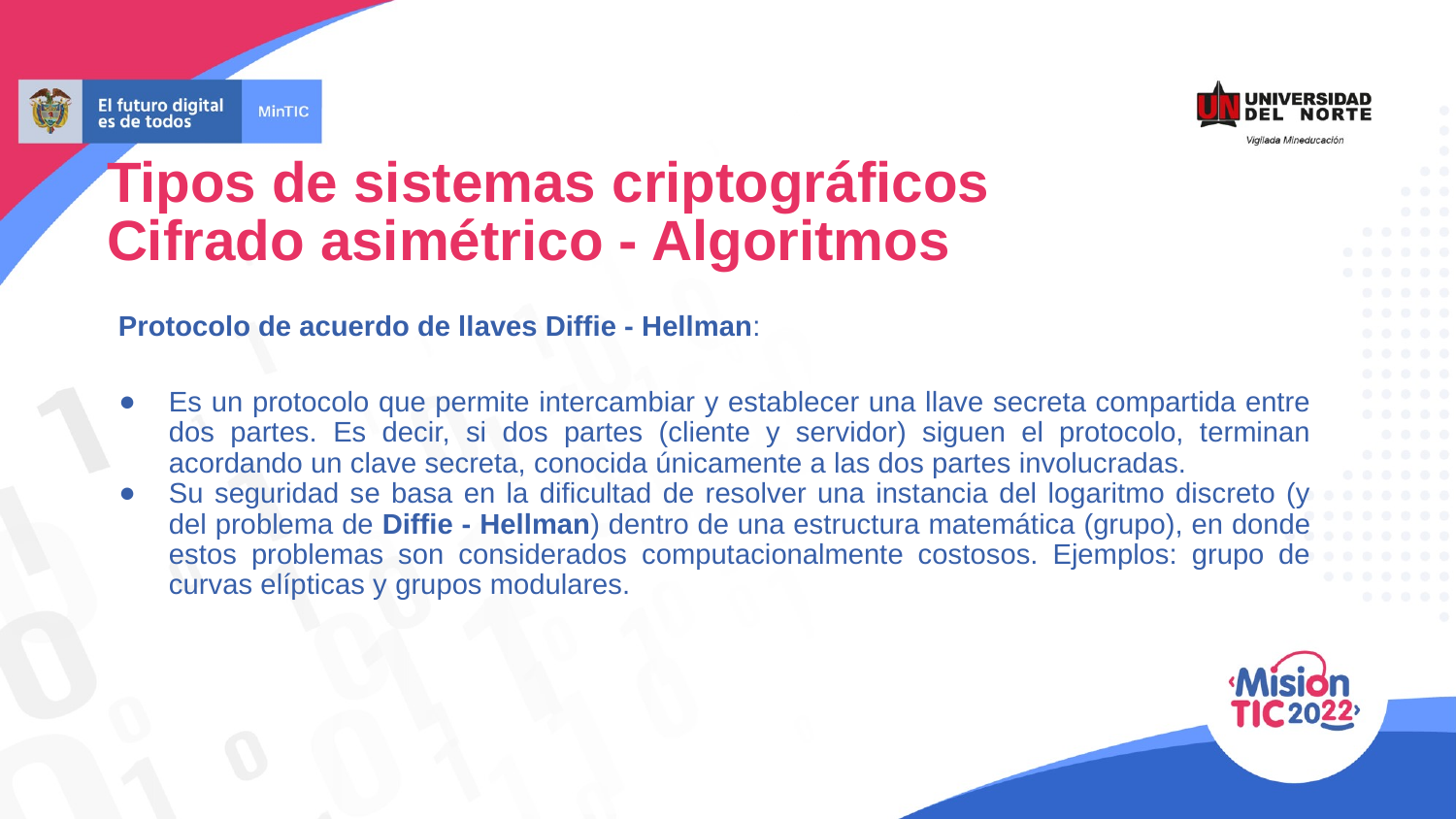

Tipos de sistemas criptográficos
Cifrado asimétrico - Algoritmos
Protocolo de acuerdo de llaves Diffie - Hellman:

Es un protocolo que permite intercambiar y establecer una llave secreta compartida entre dos partes. Es decir, si dos partes (cliente y servidor) siguen el protocolo, terminan acordando un clave secreta, conocida únicamente a las dos partes involucradas.
Su seguridad se basa en la dificultad de resolver una instancia del logaritmo discreto (y del problema de Diffie - Hellman) dentro de una estructura matemática (grupo), en donde estos problemas son considerados computacionalmente costosos. Ejemplos: grupo de curvas elípticas y grupos modulares.